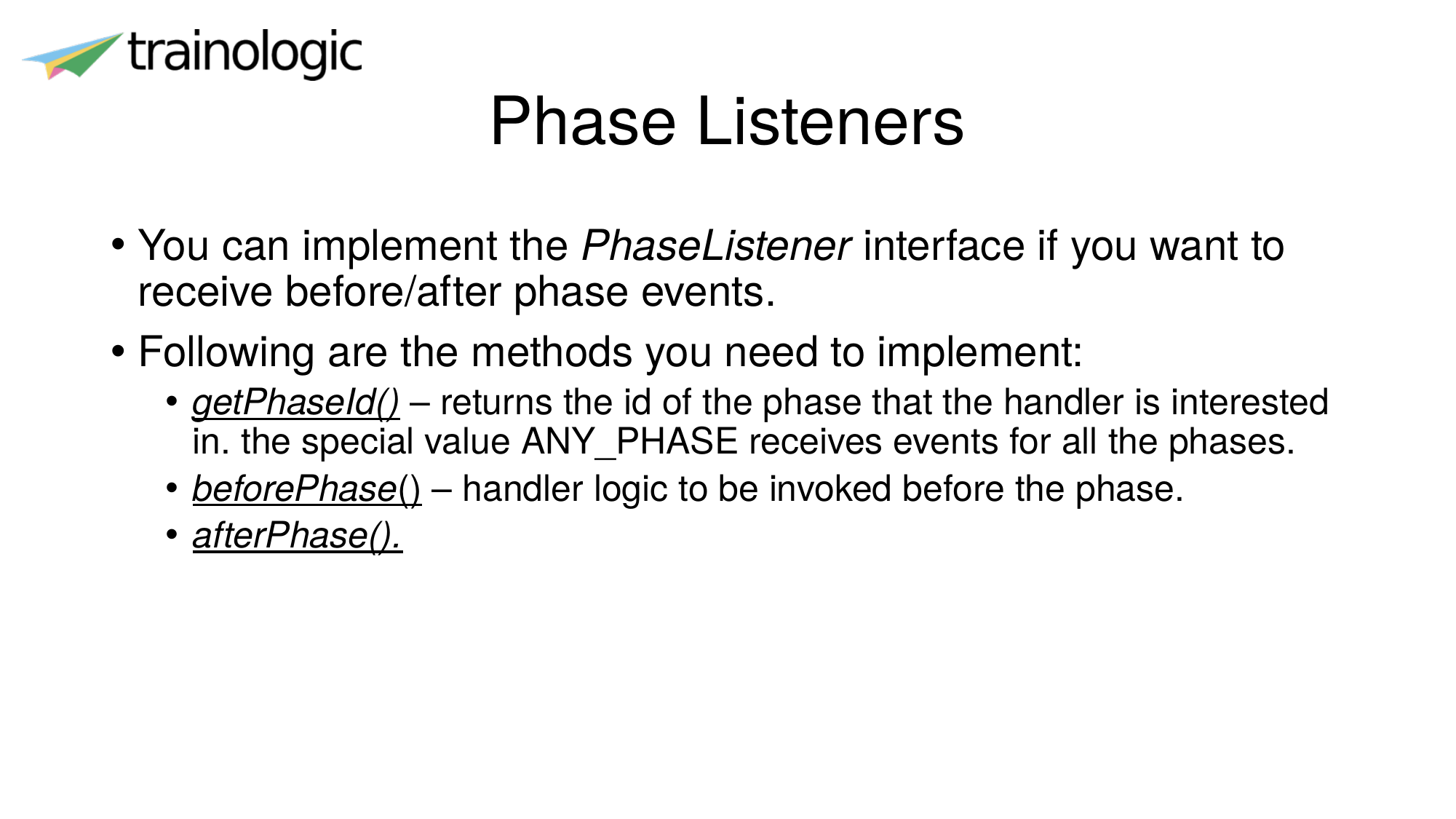

# Phase Listeners
You can implement the PhaseListener interface if you want to receive before/after phase events.
Following are the methods you need to implement:
getPhaseId() – returns the id of the phase that the handler is interested in. the special value ANY_PHASE receives events for all the phases.
beforePhase() – handler logic to be invoked before the phase.
afterPhase().